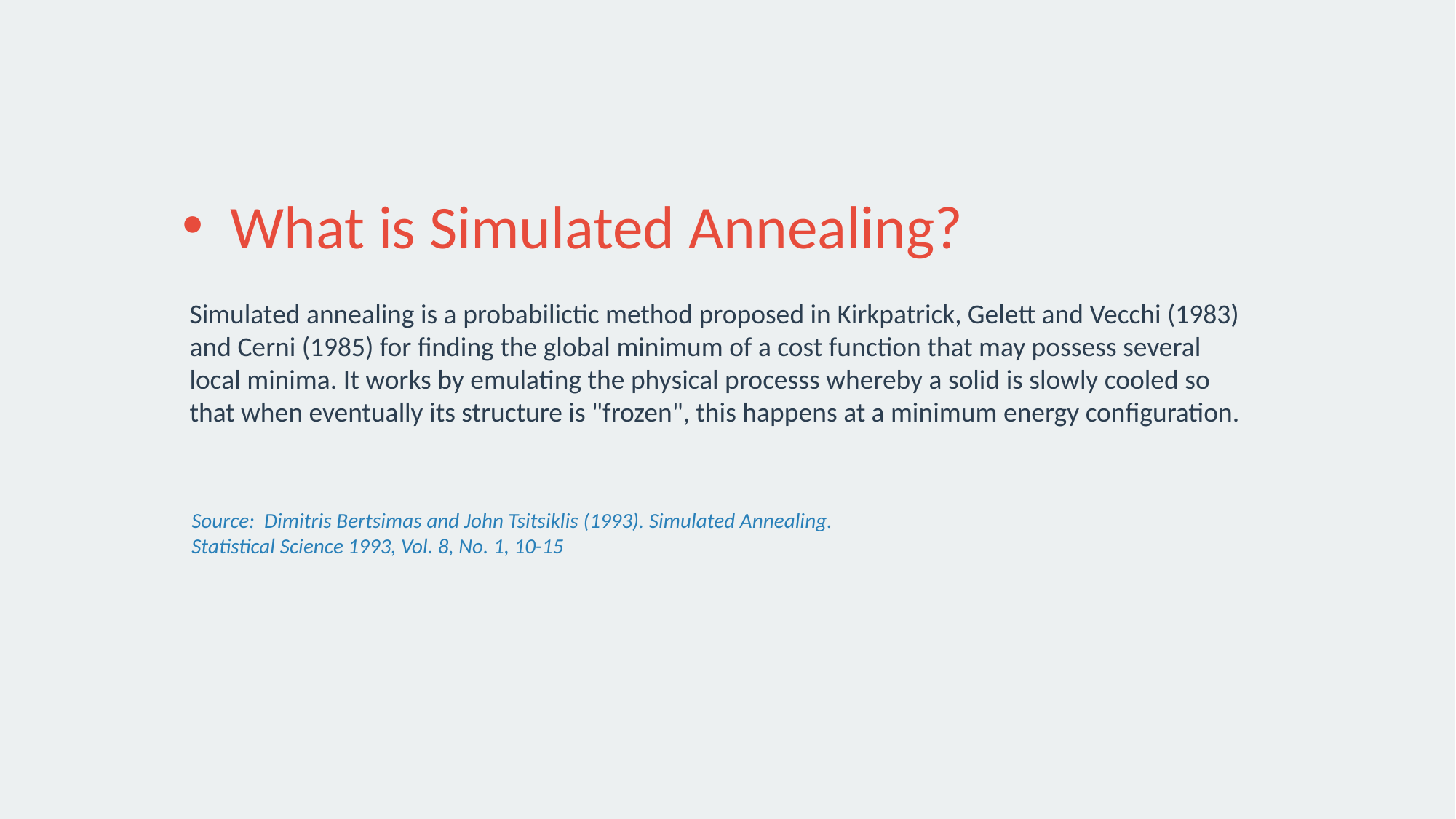

What is Simulated Annealing?
Simulated annealing is a probabilictic method proposed in Kirkpatrick, Gelett and Vecchi (1983) and Cerni (1985) for finding the global minimum of a cost function that may possess several local minima. It works by emulating the physical processs whereby a solid is slowly cooled so that when eventually its structure is "frozen", this happens at a minimum energy configuration.
Source:  Dimitris Bertsimas and John Tsitsiklis (1993). Simulated Annealing.
Statistical Science 1993, Vol. 8, No. 1, 10-15